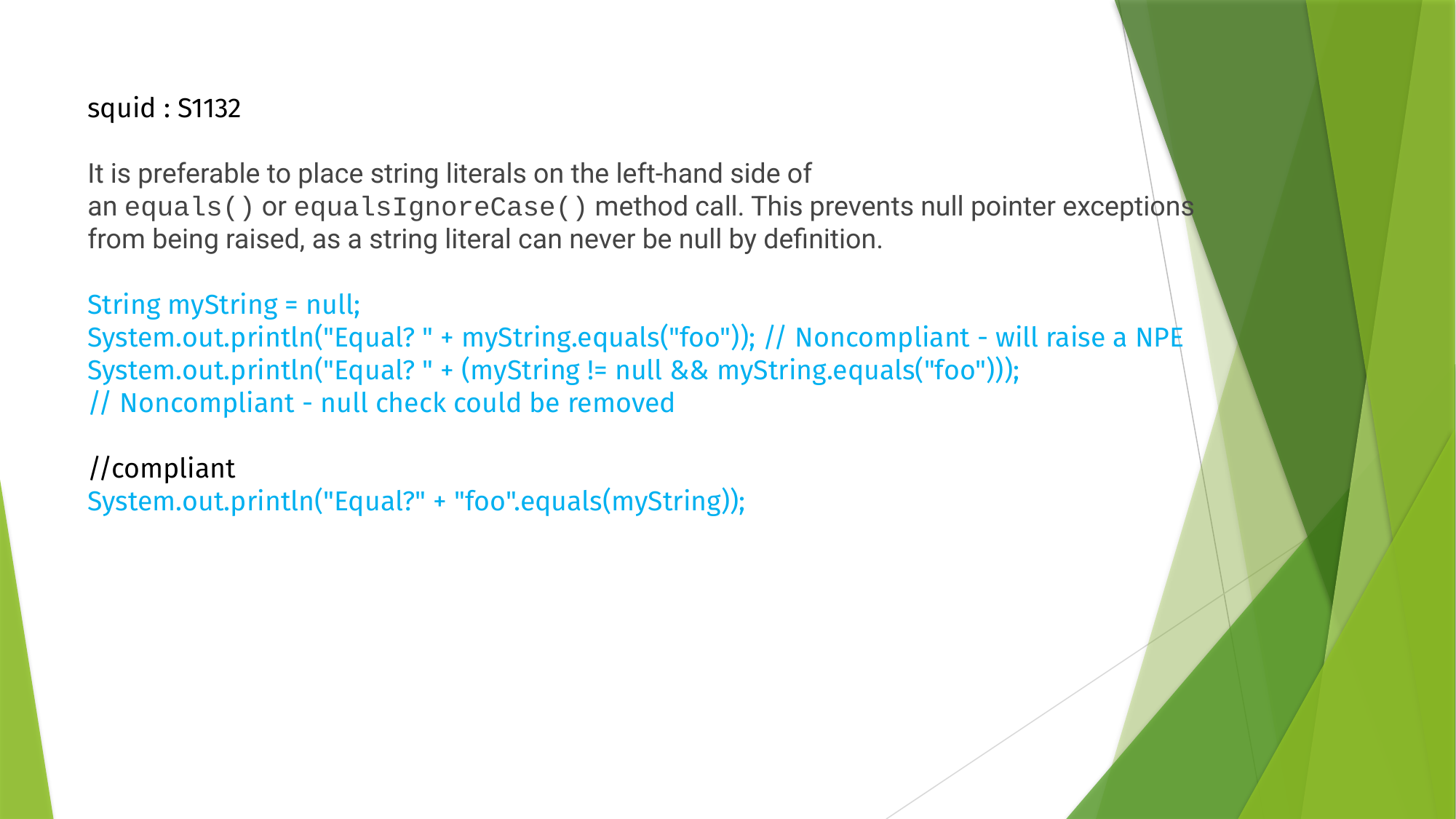

squid : S1132

It is preferable to place string literals on the left-hand side of an equals() or equalsIgnoreCase() method call. This prevents null pointer exceptions
from being raised, as a string literal can never be null by definition.

String myString = null;
System.out.println("Equal? " + myString.equals("foo")); // Noncompliant - will raise a NPE System.out.println("Equal? " + (myString != null && myString.equals("foo")));
// Noncompliant - null check could be removed

//compliant
System.out.println("Equal?" + "foo".equals(myString));